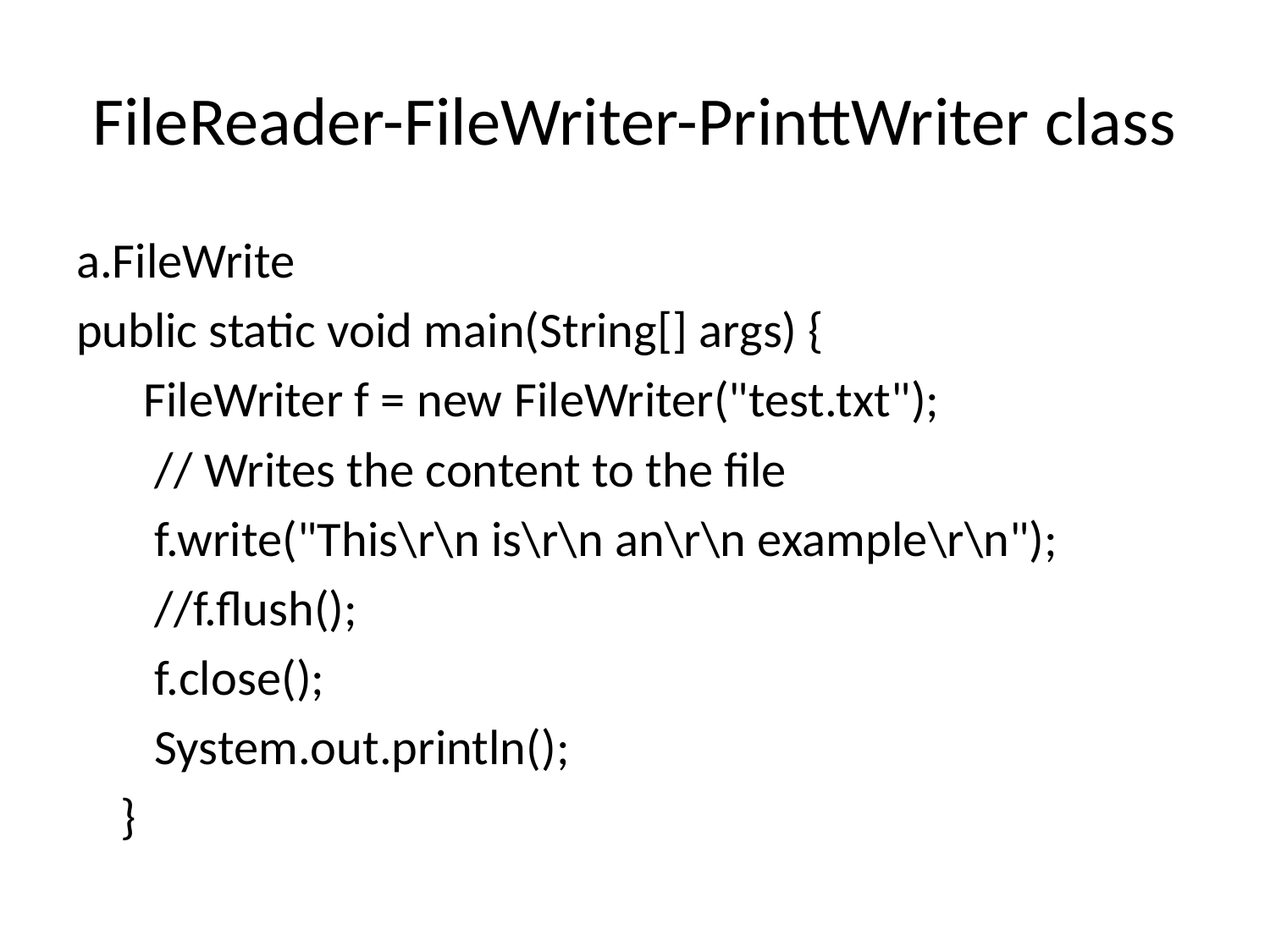

# FileReader-FileWriter-PrinttWriter class
a.FileWrite
public static void main(String[] args) {
      FileWriter f = new FileWriter("test.txt");
       // Writes the content to the file
       f.write("This\r\n is\r\n an\r\n example\r\n");
       //f.flush();
       f.close();
       System.out.println();
    }